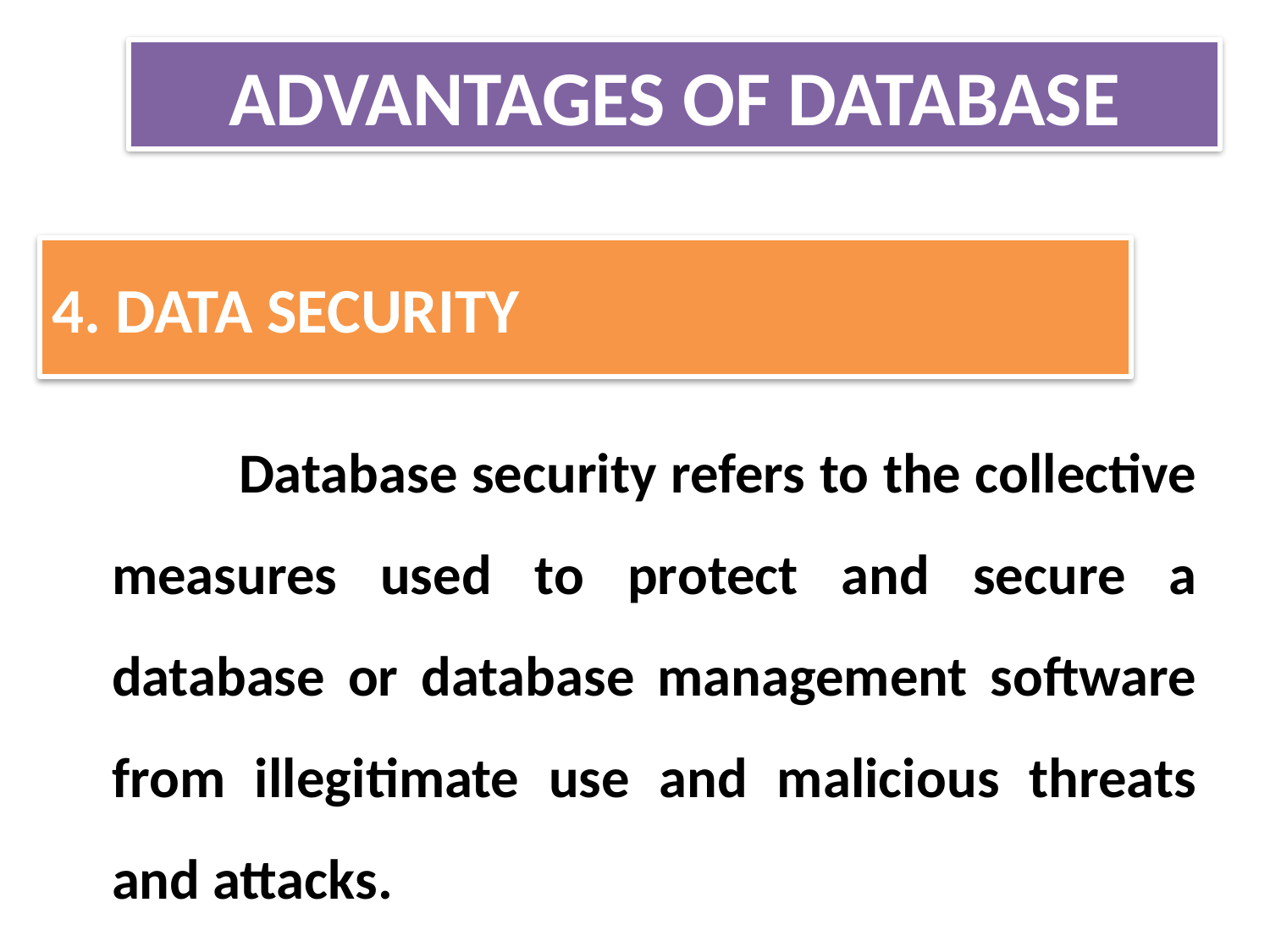

# ADVANTAGES OF DATABASE
4. DATA SECURITY
	Database security refers to the collective measures used to protect and secure a database or database management software from illegitimate use and malicious threats and attacks.